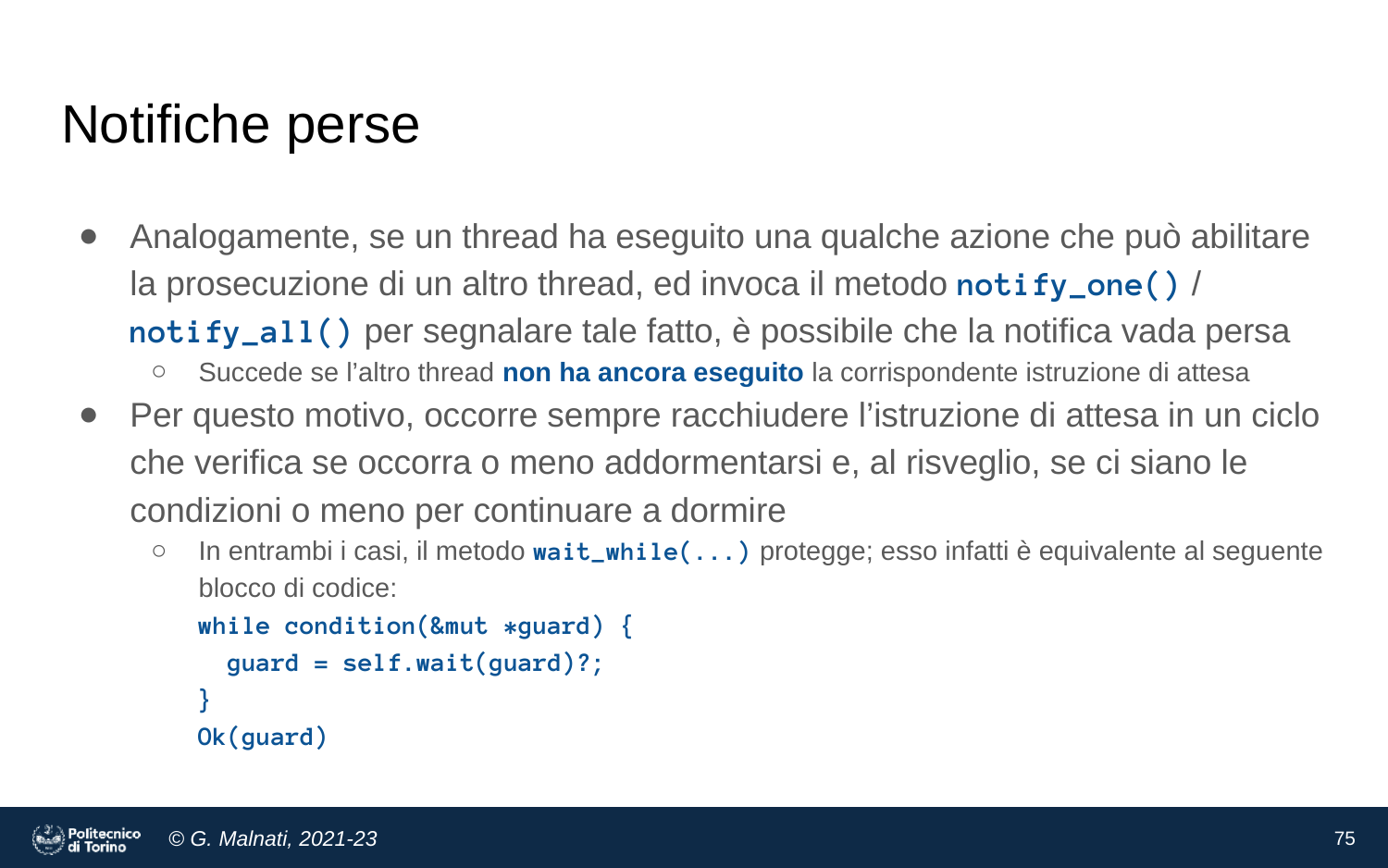

# Notifiche perse
Analogamente, se un thread ha eseguito una qualche azione che può abilitare la prosecuzione di un altro thread, ed invoca il metodo notify_one() / notify_all() per segnalare tale fatto, è possibile che la notifica vada persa
Succede se l’altro thread non ha ancora eseguito la corrispondente istruzione di attesa
Per questo motivo, occorre sempre racchiudere l’istruzione di attesa in un ciclo che verifica se occorra o meno addormentarsi e, al risveglio, se ci siano le condizioni o meno per continuare a dormire
In entrambi i casi, il metodo wait_while(...) protegge; esso infatti è equivalente al seguente blocco di codice:
while condition(&mut *guard) {
  guard = self.wait(guard)?;
}
Ok(guard)
75